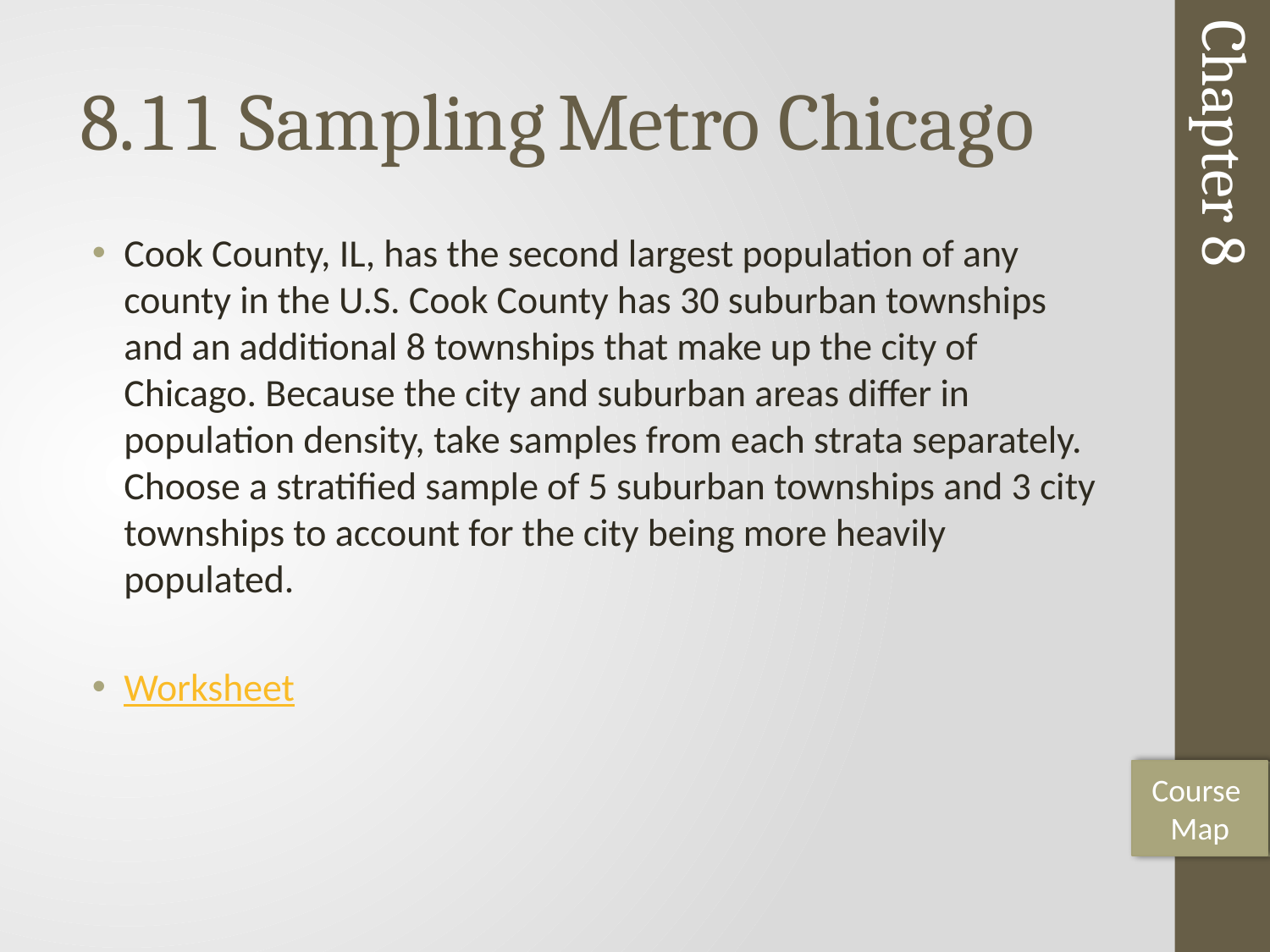

# 8.11 Sampling Metro Chicago
Cook County, IL, has the second largest population of any county in the U.S. Cook County has 30 suburban townships and an additional 8 townships that make up the city of Chicago. Because the city and suburban areas differ in population density, take samples from each strata separately. Choose a stratified sample of 5 suburban townships and 3 city townships to account for the city being more heavily populated.

Worksheet

Chapter 8
Course
Map